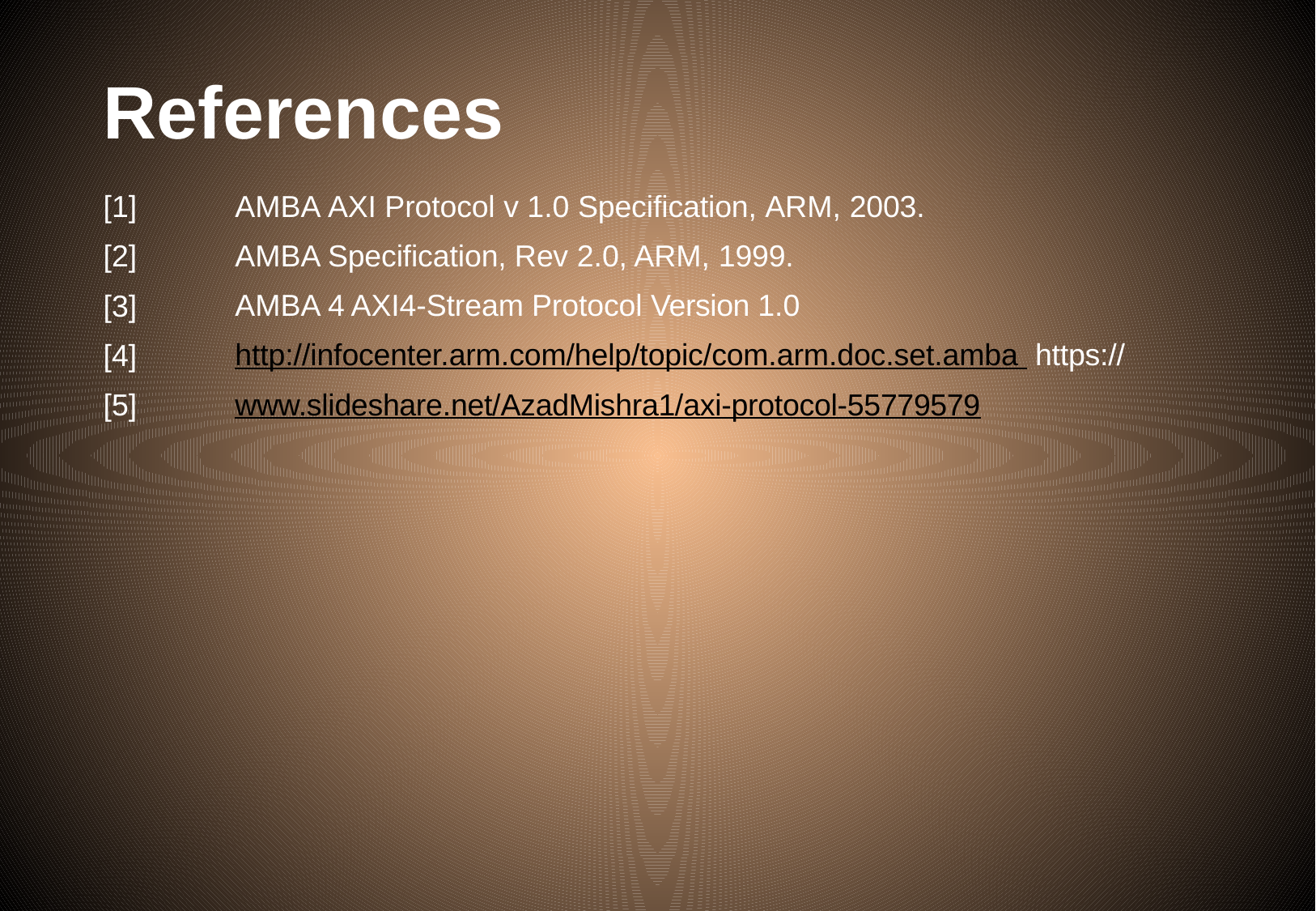

# References
[1]
[2]
[3]
[4]
[5]
AMBA AXI Protocol v 1.0 Specification, ARM, 2003.  AMBA Specification, Rev 2.0, ARM, 1999.
AMBA 4 AXI4-Stream Protocol Version 1.0  http://infocenter.arm.com/help/topic/com.arm.doc.set.amba  https://www.slideshare.net/AzadMishra1/axi-protocol-55779579